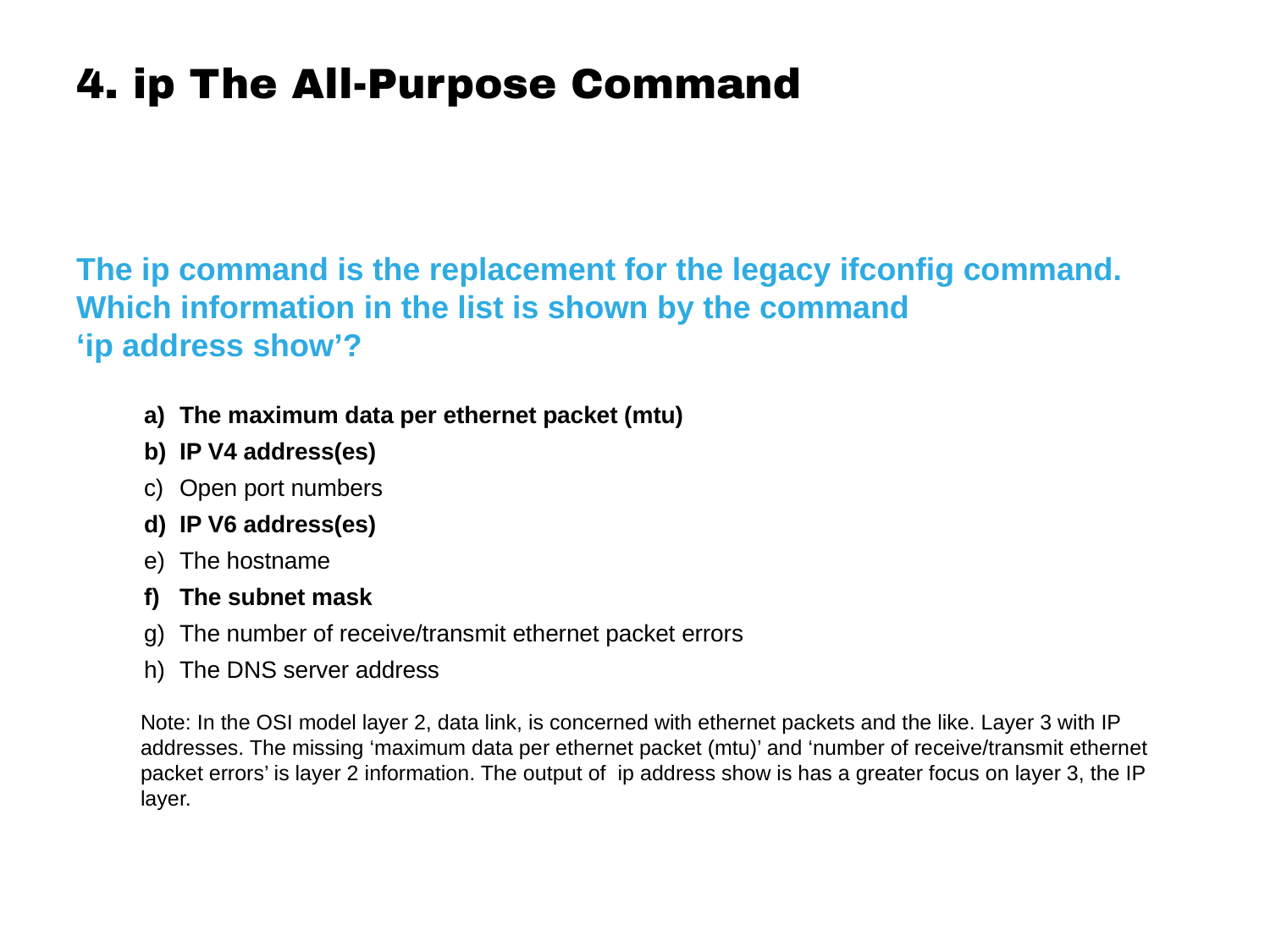

# 4. ip The All-Purpose Command
The ip command is the replacement for the legacy ifconfig command. Which information in the list is shown by the command
‘ip address show’?
The maximum data per ethernet packet (mtu)
IP V4 address(es)
Open port numbers
IP V6 address(es)
The hostname
The subnet mask
The number of receive/transmit ethernet packet errors
The DNS server address
Note: In the OSI model layer 2, data link, is concerned with ethernet packets and the like. Layer 3 with IP addresses. The missing ‘maximum data per ethernet packet (mtu)’ and ‘number of receive/transmit ethernet packet errors’ is layer 2 information. The output of  ip address show is has a greater focus on layer 3, the IP layer.